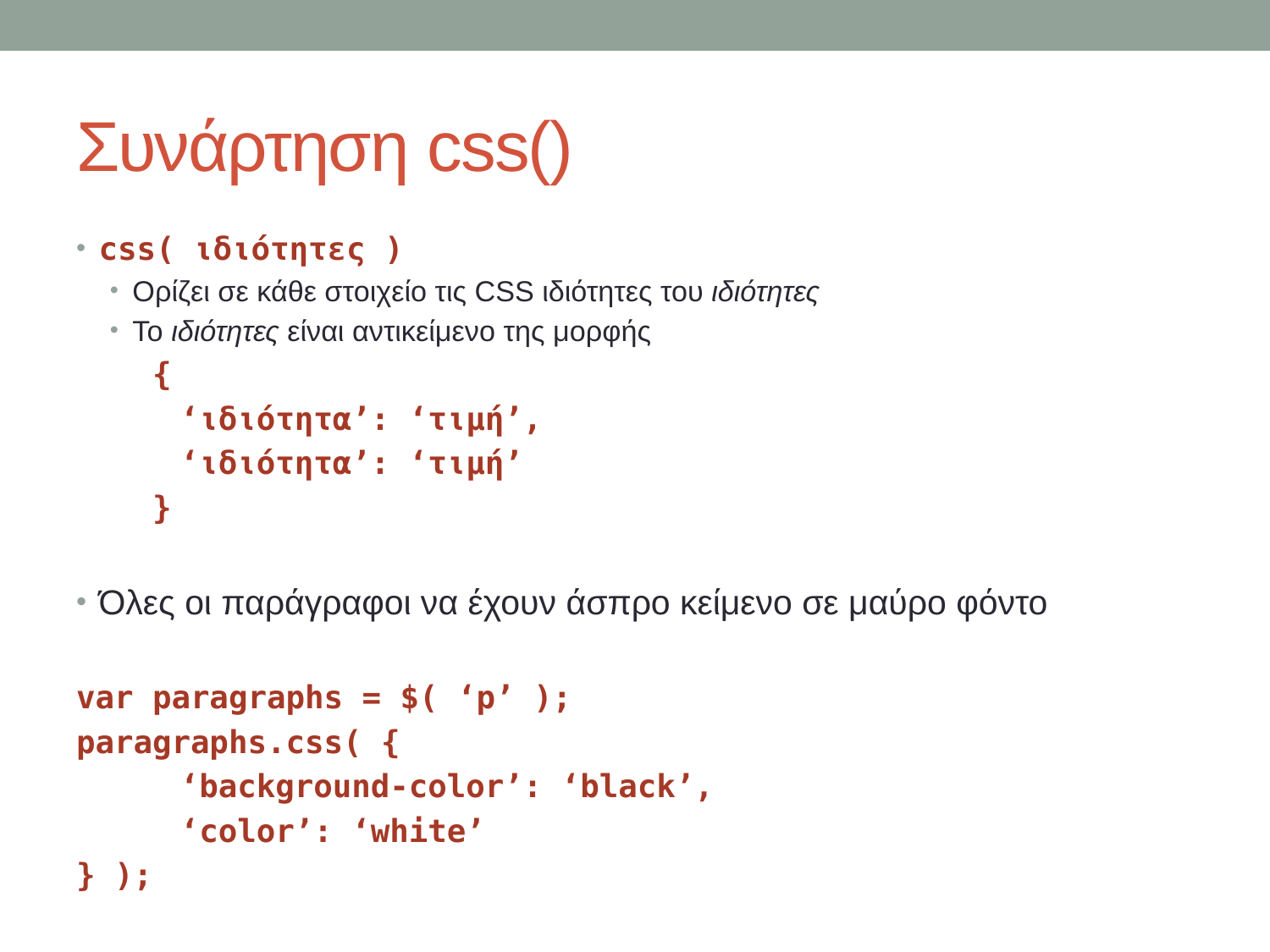

# Συνάρτηση css()
css( ιδιότητες )
Ορίζει σε κάθε στοιχείο τις CSS ιδιότητες του ιδιότητες
Το ιδιότητες είναι αντικείμενο της μορφής
    {
	‘ιδιότητα’: ‘τιμή’,
	‘ιδιότητα’: ‘τιμή’
    }

Όλες οι παράγραφοι να έχουν άσπρο κείμενο σε μαύρο φόντο

var paragraphs = $( ‘p’ );
paragraphs.css( {
	‘background-color’: ‘black’,
	‘color’: ‘white’
} );